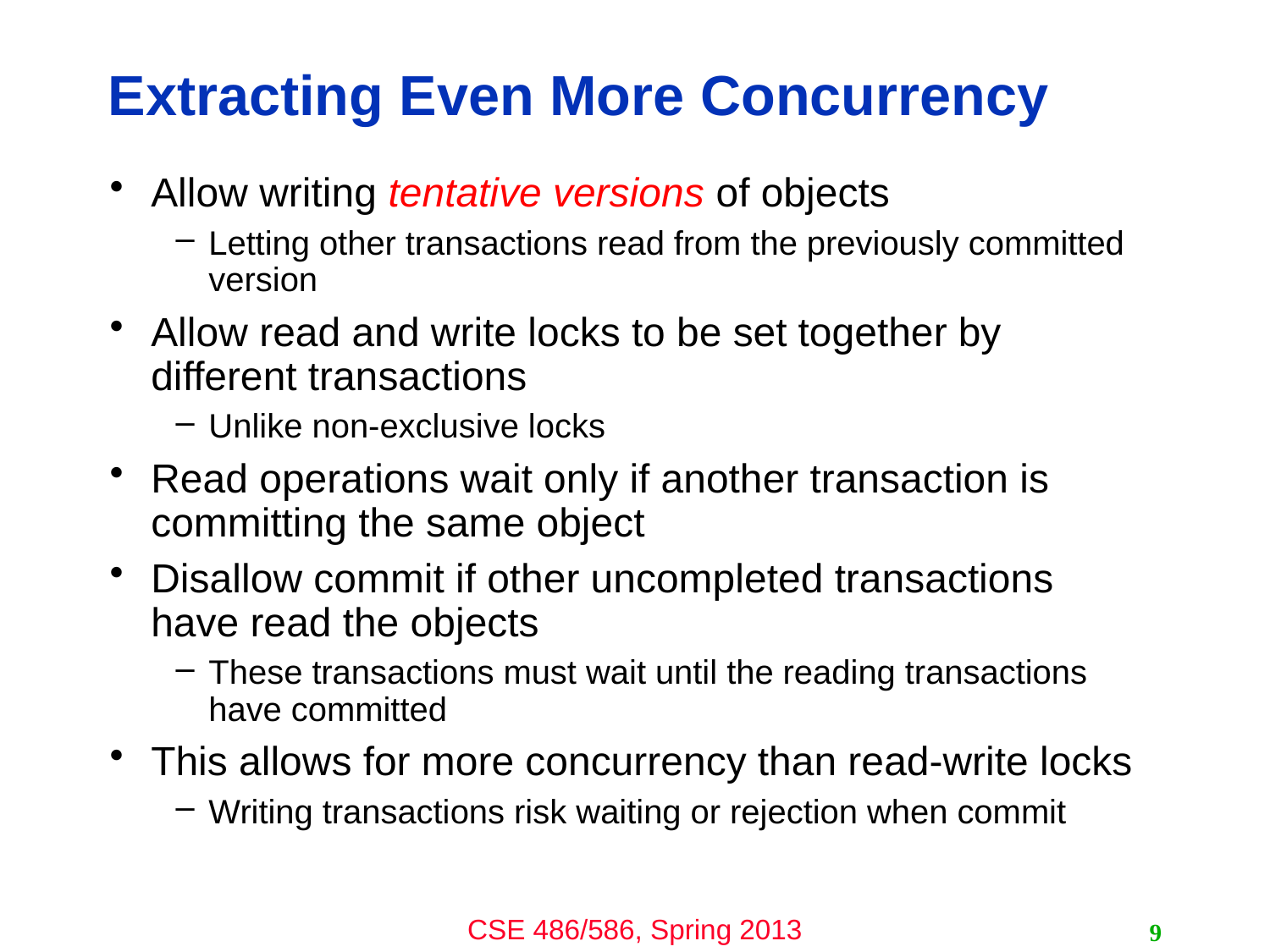

# Extracting Even More Concurrency
Allow writing tentative versions of objects
Letting other transactions read from the previously committed version
Allow read and write locks to be set together by different transactions
Unlike non-exclusive locks
Read operations wait only if another transaction is committing the same object
Disallow commit if other uncompleted transactions have read the objects
These transactions must wait until the reading transactions have committed
This allows for more concurrency than read-write locks
Writing transactions risk waiting or rejection when commit
9